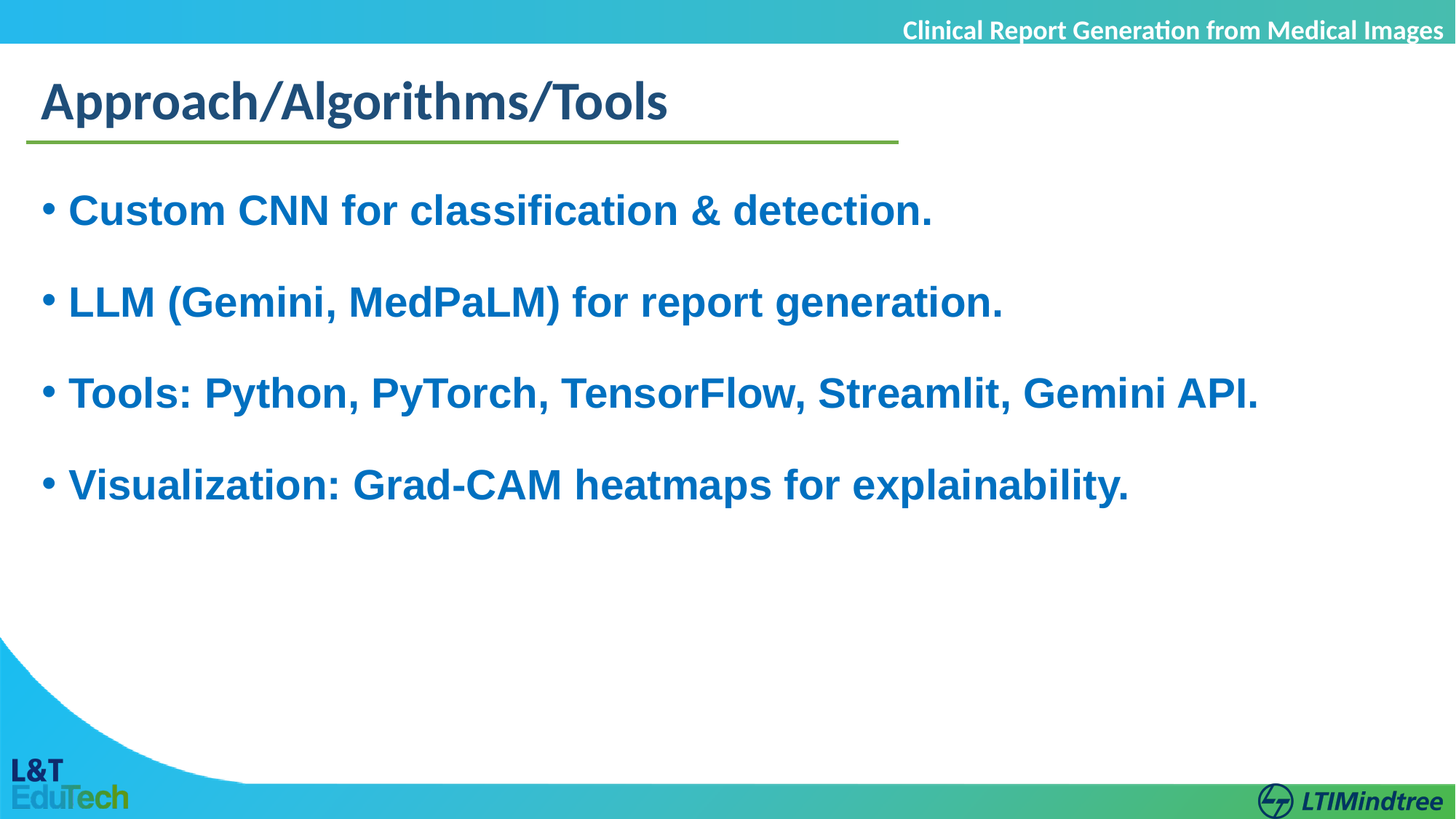

Clinical Report Generation from Medical Images
Approach/Algorithms/Tools
Custom CNN for classification & detection.
LLM (Gemini, MedPaLM) for report generation.
Tools: Python, PyTorch, TensorFlow, Streamlit, Gemini API.
Visualization: Grad-CAM heatmaps for explainability.